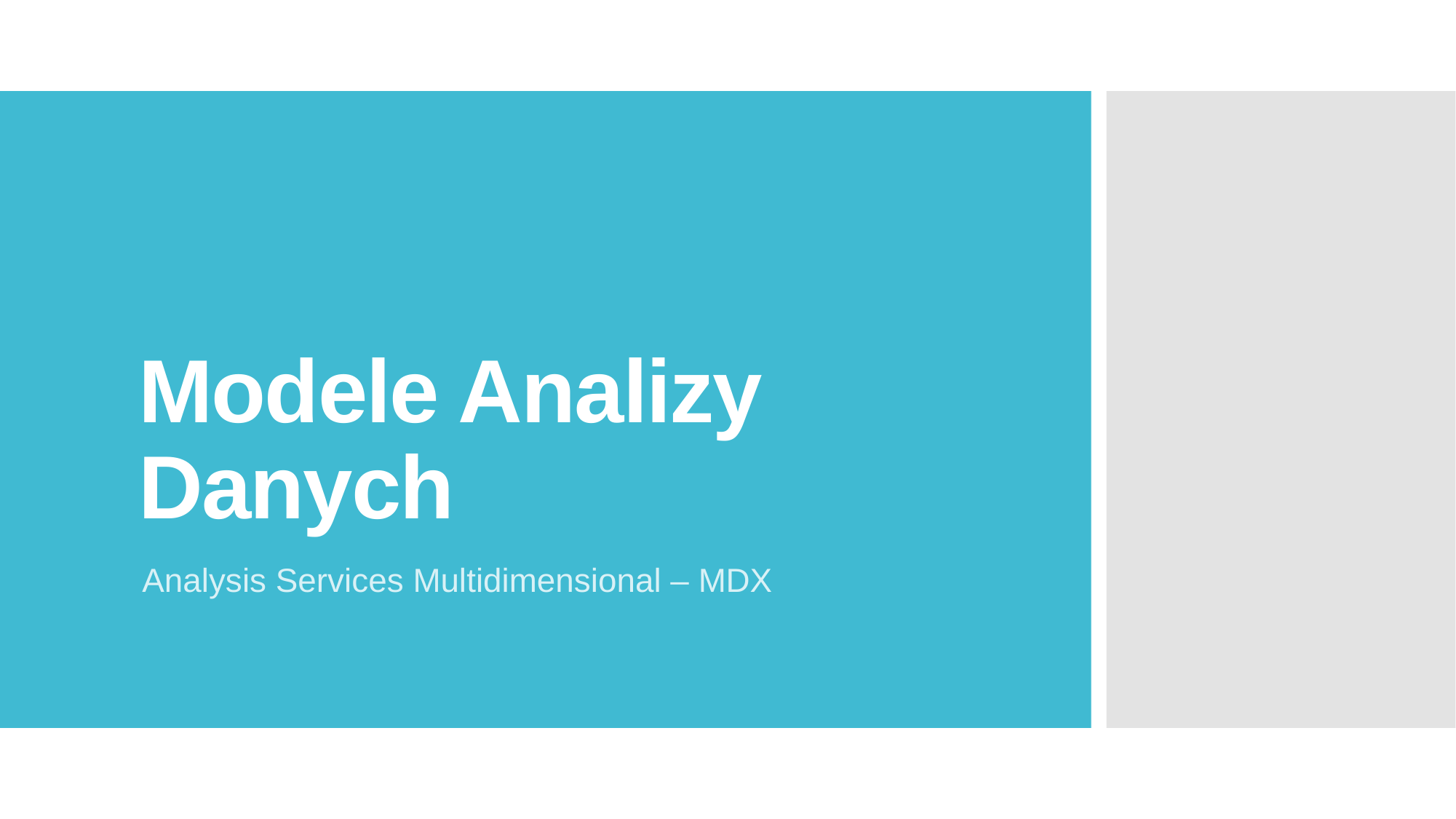

# Modele Analizy Danych
Analysis Services Multidimensional – MDX